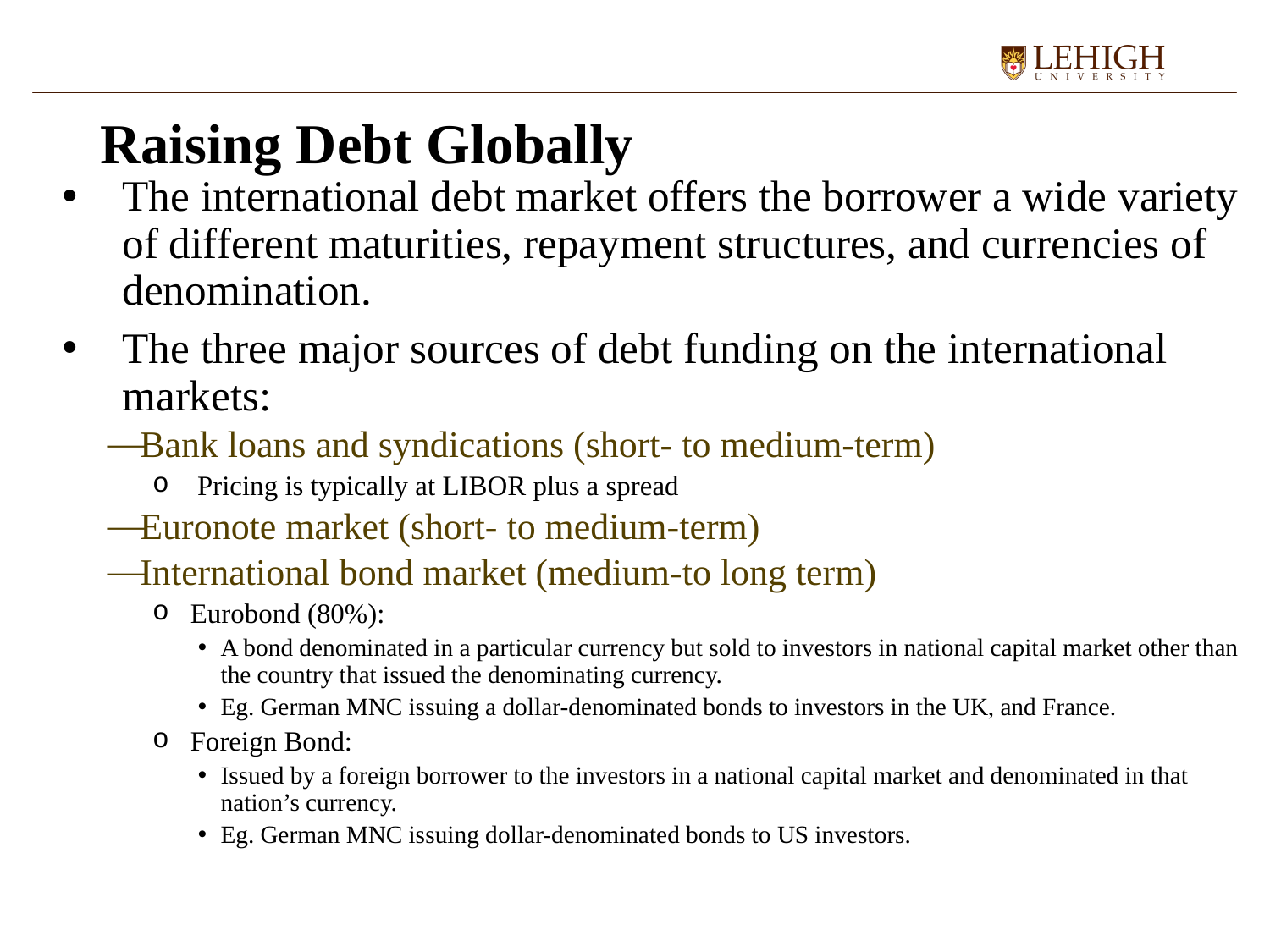

# Raising Debt Globally
The international debt market offers the borrower a wide variety of different maturities, repayment structures, and currencies of denomination.
The three major sources of debt funding on the international markets:
Bank loans and syndications (short- to medium-term)
 Pricing is typically at LIBOR plus a spread
Euronote market (short- to medium-term)
International bond market (medium-to long term)
Eurobond (80%):
A bond denominated in a particular currency but sold to investors in national capital market other than the country that issued the denominating currency.
Eg. German MNC issuing a dollar-denominated bonds to investors in the UK, and France.
Foreign Bond:
Issued by a foreign borrower to the investors in a national capital market and denominated in that nation’s currency.
Eg. German MNC issuing dollar-denominated bonds to US investors.